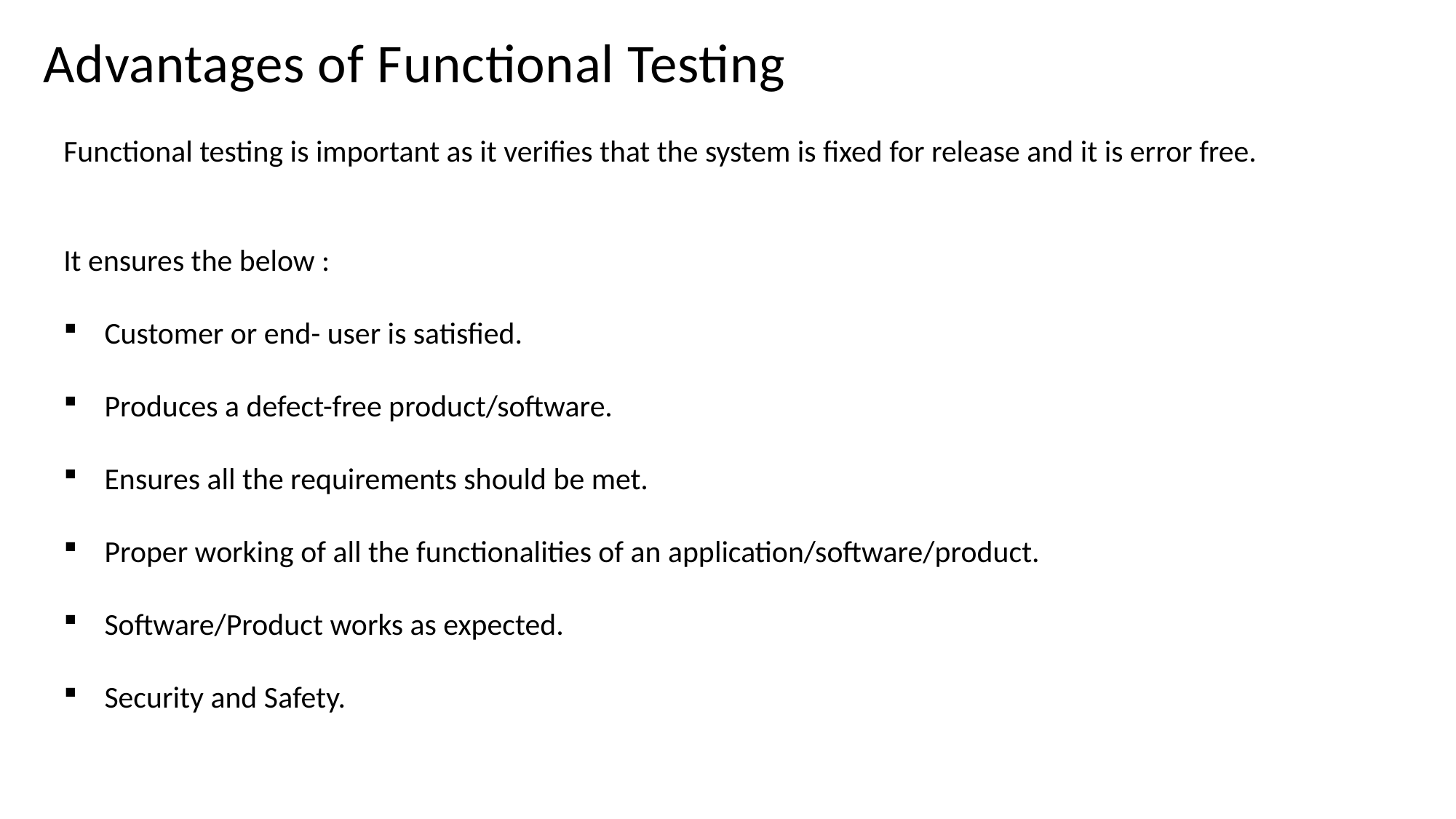

Advantages of Functional Testing
Functional testing is important as it verifies that the system is fixed for release and it is error free.

It ensures the below :

Customer or end- user is satisfied.

Produces a defect-free product/software.

Ensures all the requirements should be met.

Proper working of all the functionalities of an application/software/product.

Software/Product works as expected.

Security and Safety.